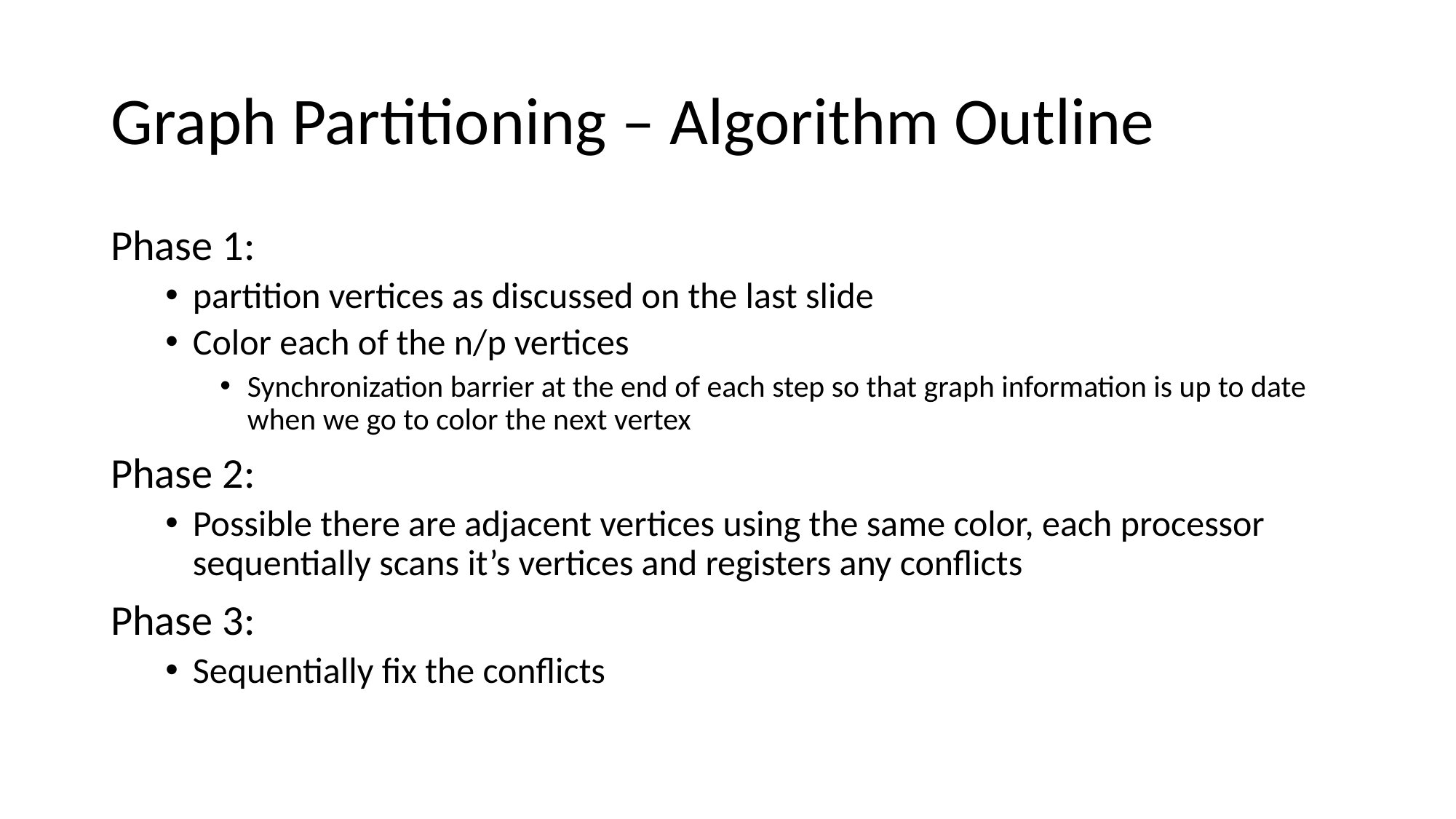

# Graph Partitioning – Algorithm Outline
Phase 1:
partition vertices as discussed on the last slide
Color each of the n/p vertices
Synchronization barrier at the end of each step so that graph information is up to date when we go to color the next vertex
Phase 2:
Possible there are adjacent vertices using the same color, each processor sequentially scans it’s vertices and registers any conflicts
Phase 3:
Sequentially fix the conflicts